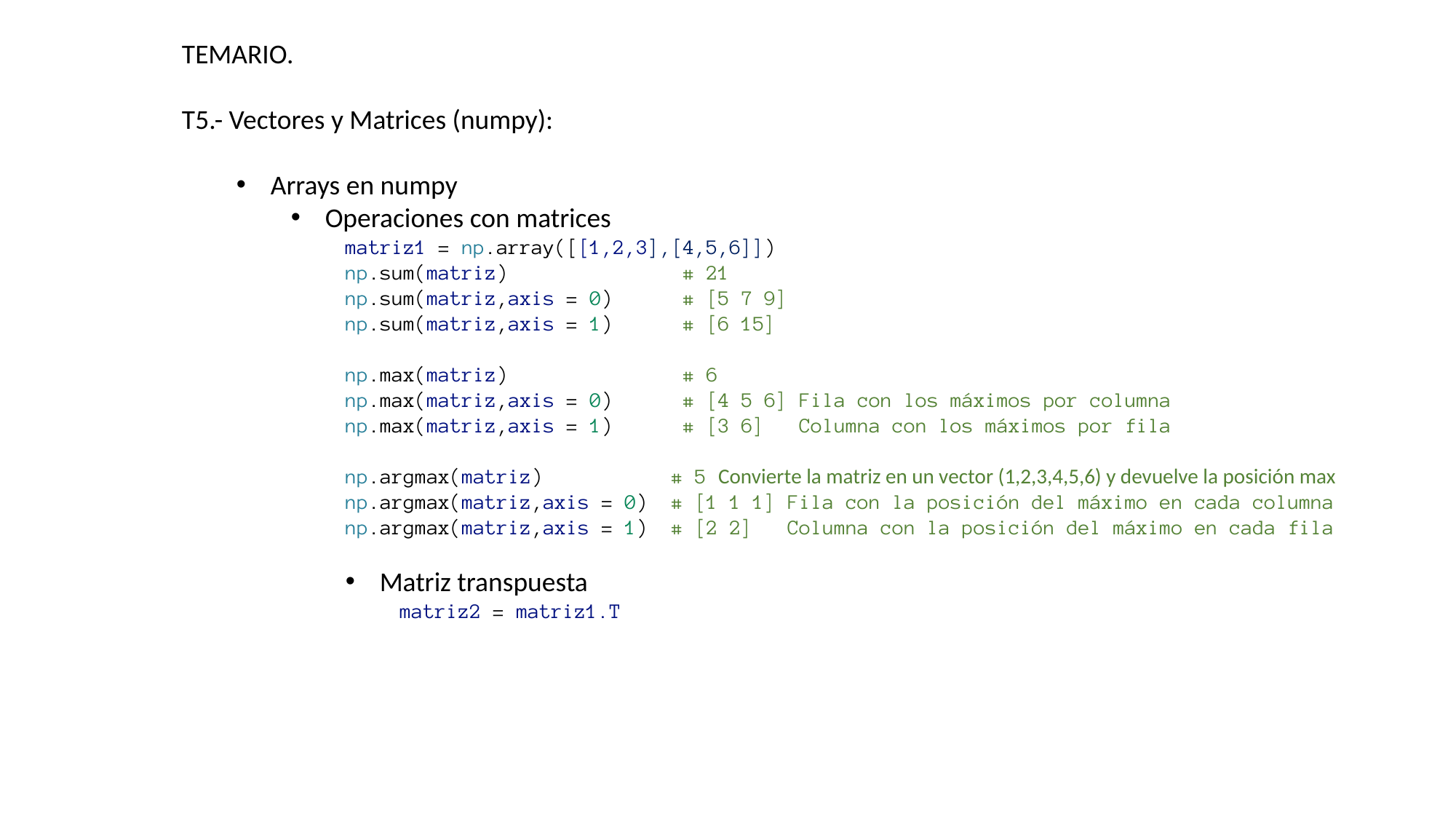

TEMARIO.

T5.- Vectores y Matrices (numpy):

Arrays en numpy
Operaciones con matrices
matriz1 = np.array([[1,2,3],[4,5,6]])
np.sum(matriz)               # 21
np.sum(matriz,axis = 0)      # [5 7 9]
np.sum(matriz,axis = 1)      # [6 15]

np.max(matriz)               # 6
np.max(matriz,axis = 0)      # [4 5 6] Fila con los máximos por columna
np.max(matriz,axis = 1)      # [3 6]   Columna con los máximos por fila

np.argmax(matriz)           # 5 Convierte la matriz en un vector (1,2,3,4,5,6) y devuelve la posición max
np.argmax(matriz,axis = 0)  # [1 1 1] Fila con la posición del máximo en cada columna
np.argmax(matriz,axis = 1)  # [2 2]   Columna con la posición del máximo en cada fila

Matriz transpuesta
matriz2 = matriz1.T